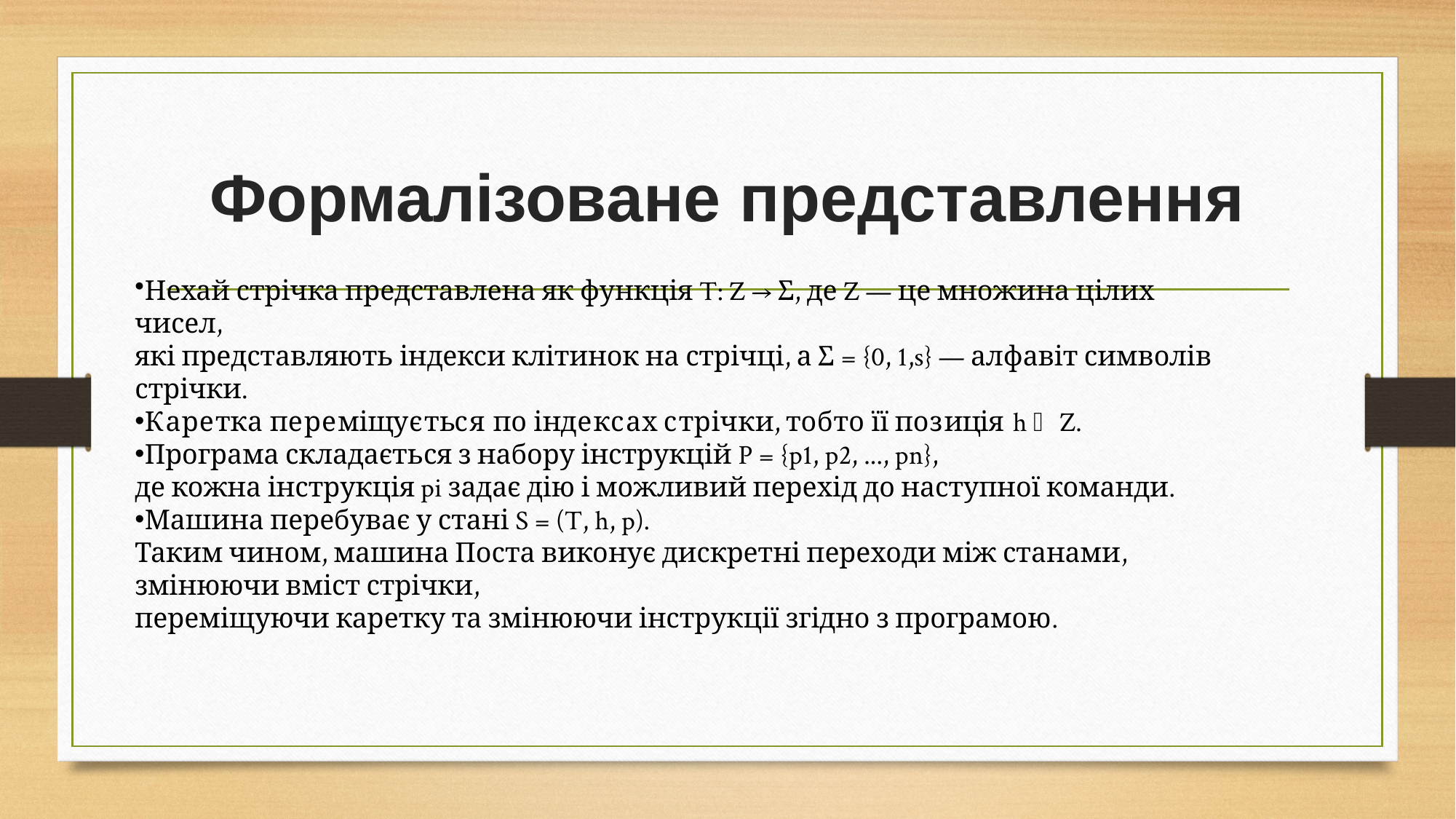

# Формалізоване представлення
Нехай стрічка представлена як функція T: Z → Σ, де Z — це множина цілих чисел,
які представляють індекси клітинок на стрічці, а Σ = {0, 1,s} — алфавіт символів стрічки.
Каретка переміщується по індексах стрічки, тобто її позиція h ∈ Z.
Програма складається з набору інструкцій P = {p1, p2, ..., pn},
де кожна інструкція pi задає дію і можливий перехід до наступної команди.
Машина перебуває у стані S = (T, h, p).
Таким чином, машина Поста виконує дискретні переходи між станами, змінюючи вміст стрічки,
переміщуючи каретку та змінюючи інструкції згідно з програмою.